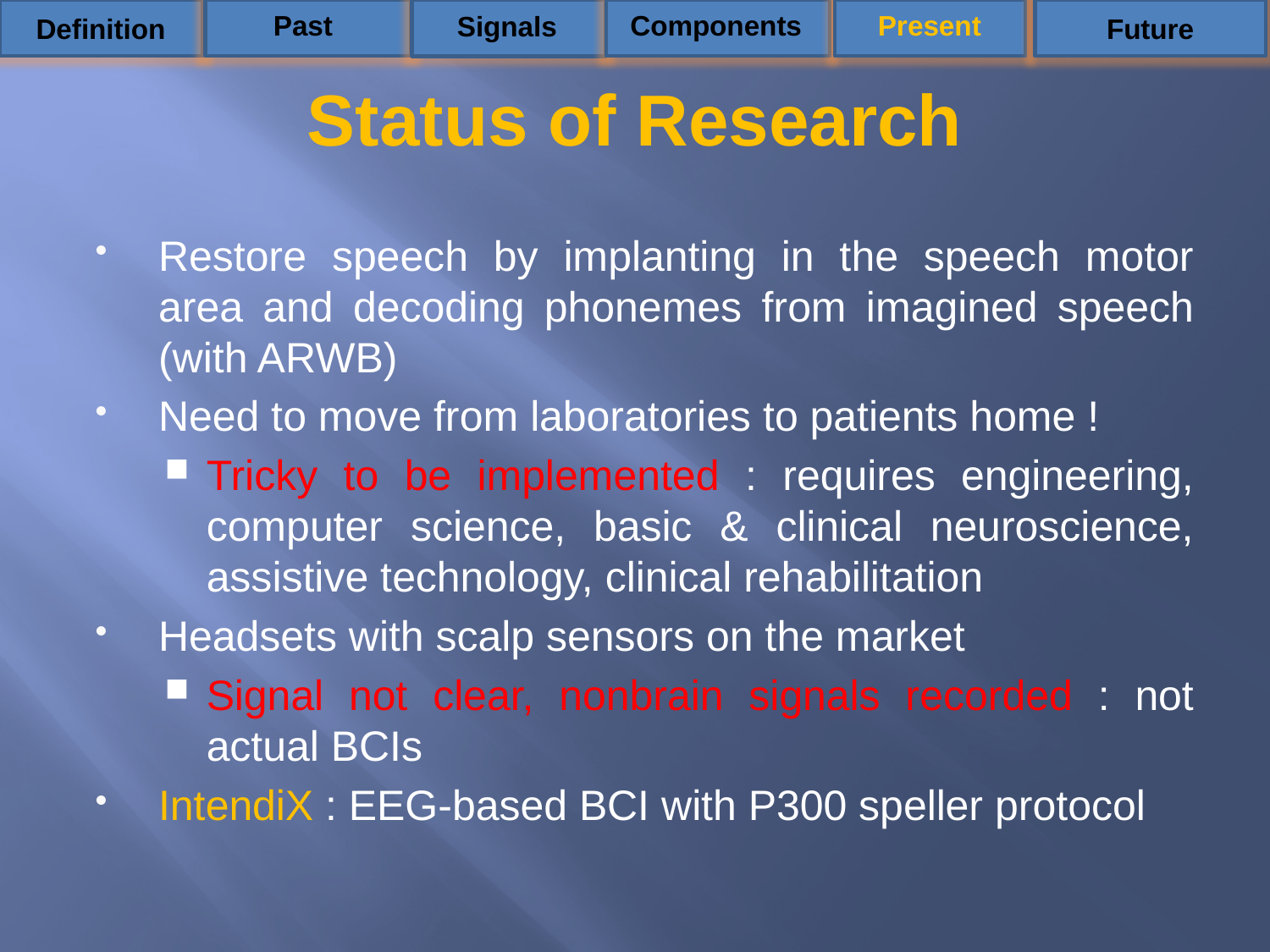

Past
Components
Present
Signals
Definition
Future
# Status of Research
Restore speech by implanting in the speech motor area and decoding phonemes from imagined speech (with ARWB)
Need to move from laboratories to patients home !
Tricky to be implemented : requires engineering, computer science, basic & clinical neuroscience, assistive technology, clinical rehabilitation
Headsets with scalp sensors on the market
Signal not clear, nonbrain signals recorded : not actual BCIs
IntendiX : EEG-based BCI with P300 speller protocol